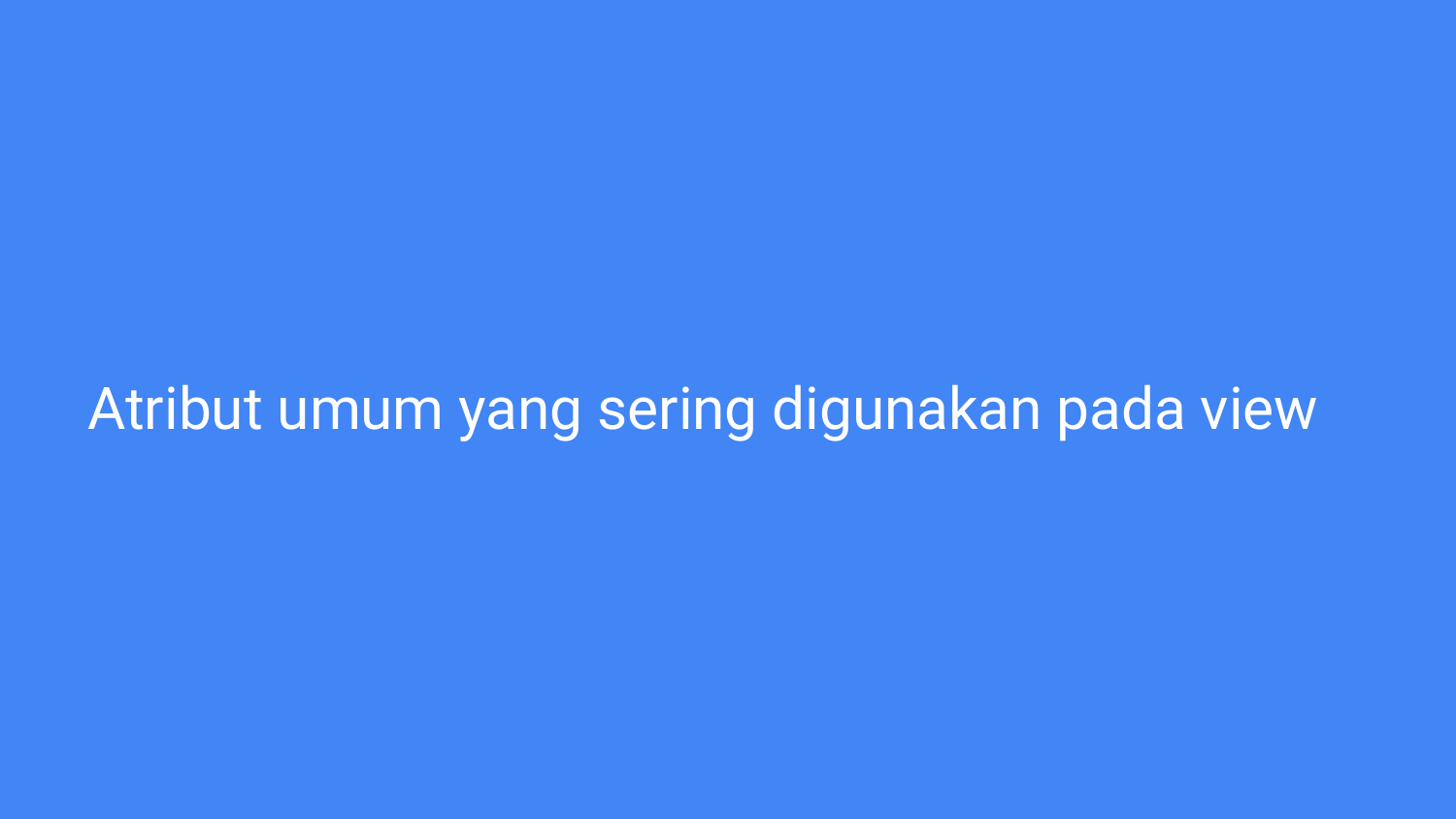

# Atribut umum yang sering digunakan pada view